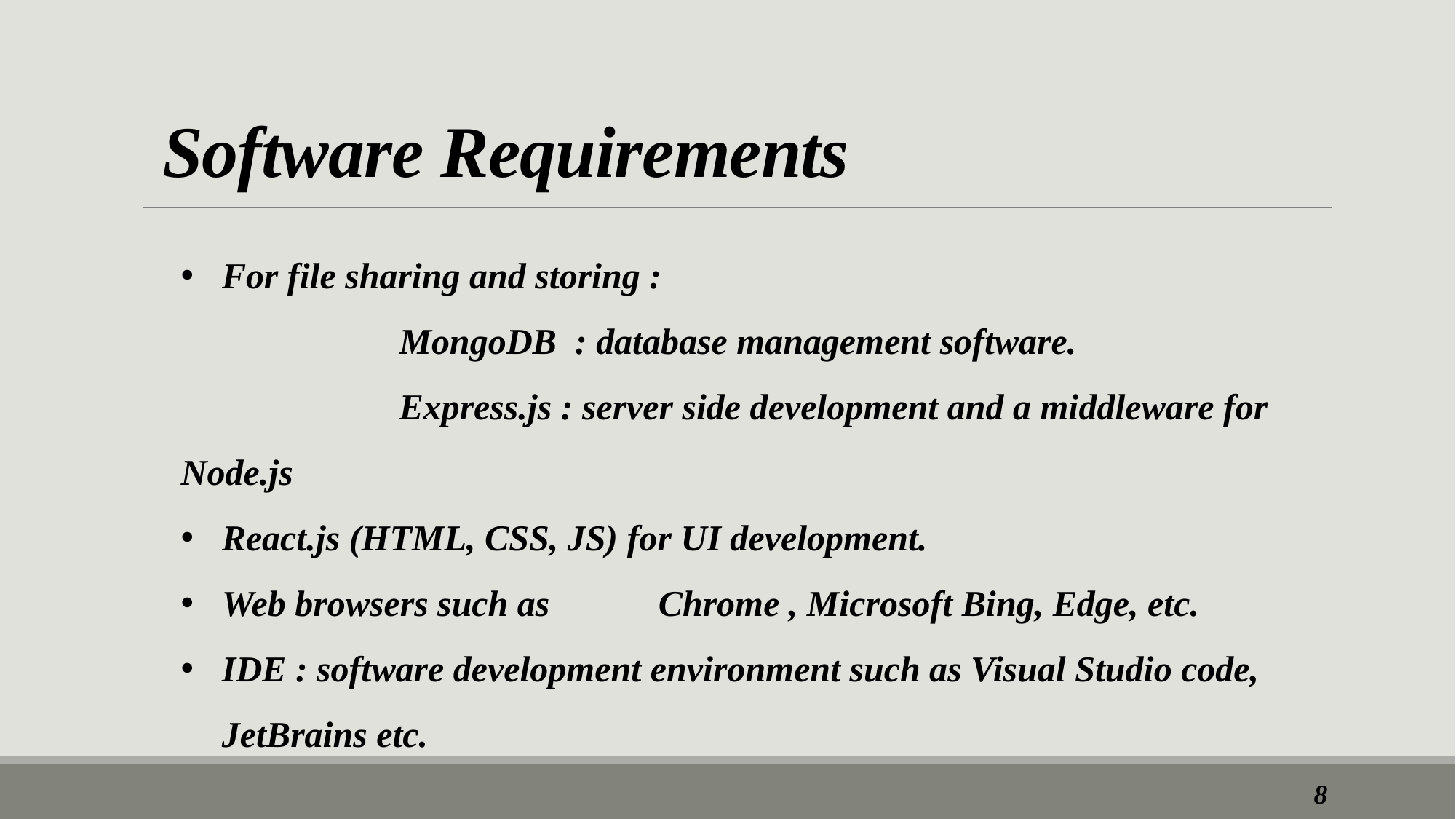

# Software Requirements
For file sharing and storing :
		MongoDB  : database management software.
		Express.js : server side development and a middleware for Node.js
React.js (HTML, CSS, JS) for UI development.
Web browsers such as 	Chrome , Microsoft Bing, Edge, etc.
IDE : software development environment such as Visual Studio code, JetBrains etc.
8